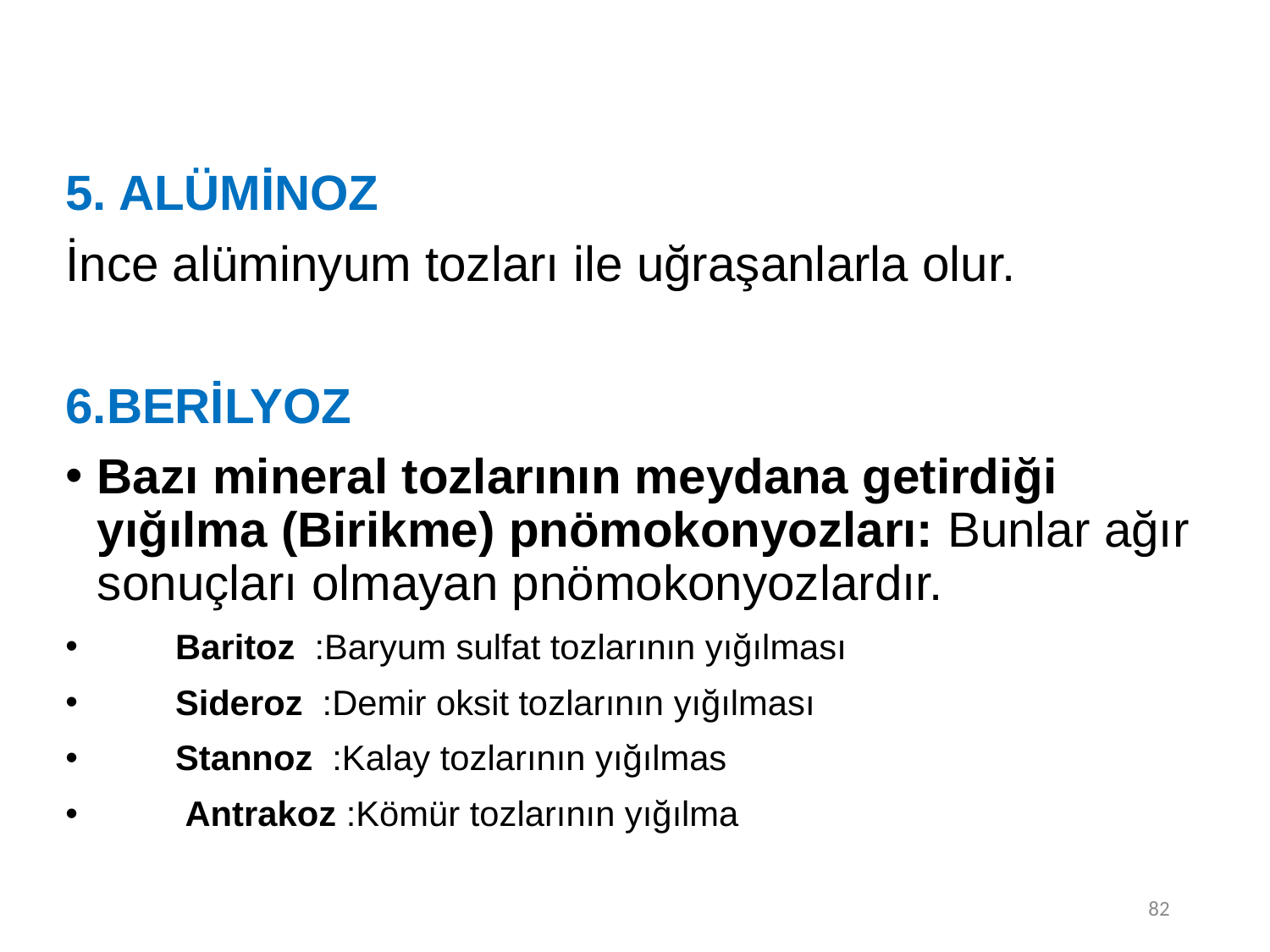

82

5. ALÜMİNOZ
İnce alüminyum tozları ile uğraşanlarla olur.

6.BERİLYOZ
Bazı mineral tozlarının meydana getirdiği yığılma (Birikme) pnömokonyozları: Bunlar ağır sonuçları olmayan pnömokonyozlardır.
        Baritoz  :Baryum sulfat tozlarının yığılması
        Sideroz  :Demir oksit tozlarının yığılması
        Stannoz  :Kalay tozlarının yığılmas
         Antrakoz :Kömür tozlarının yığılma